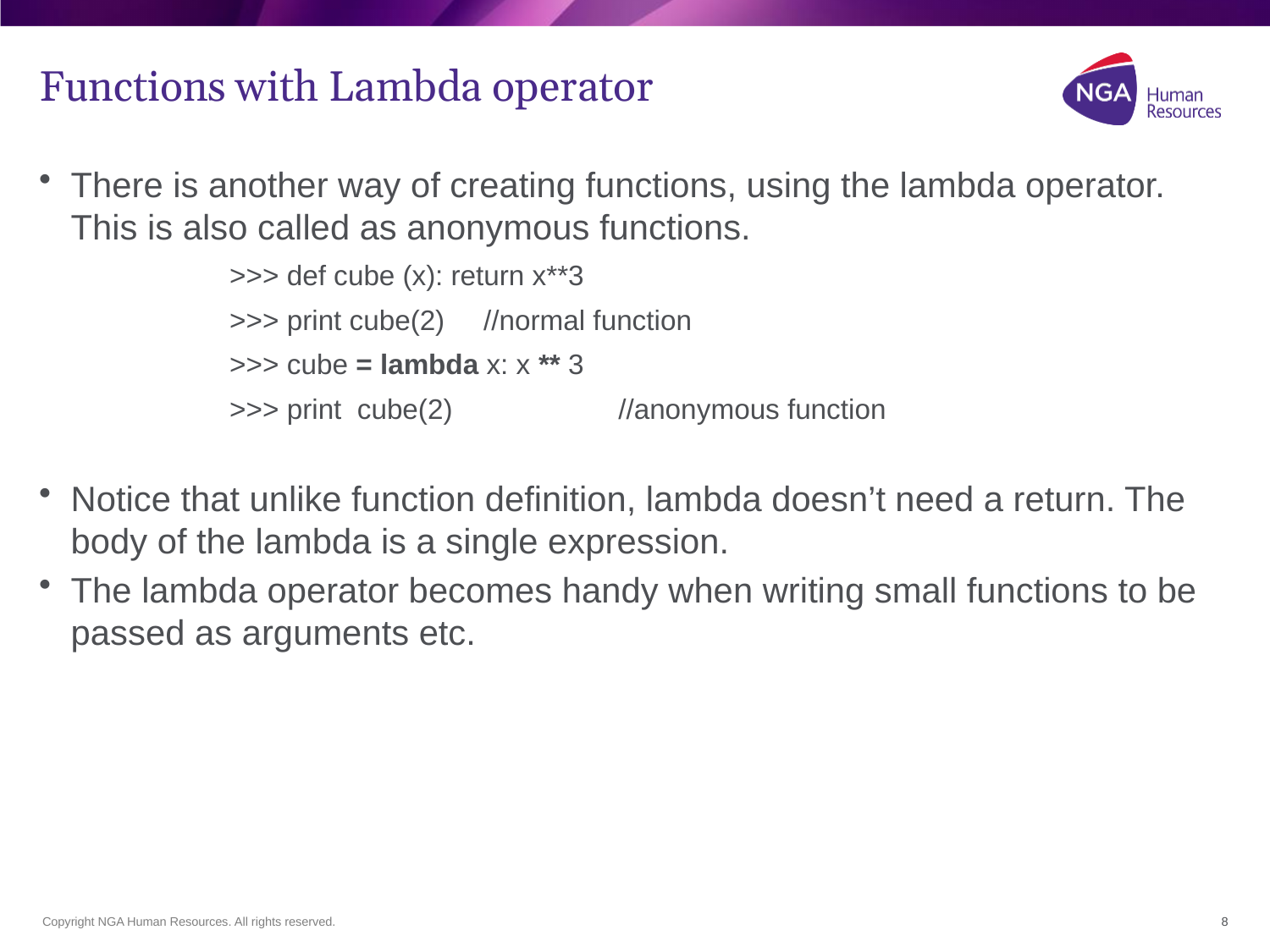

# Functions with Lambda operator
There is another way of creating functions, using the lambda operator. This is also called as anonymous functions.
>>> def cube (x): return x**3
>>> print cube(2) 	//normal function
>>> cube = lambda x: x ** 3
>>> print  cube(2)		 //anonymous function

Notice that unlike function definition, lambda doesn’t need a return. The body of the lambda is a single expression.
The lambda operator becomes handy when writing small functions to be passed as arguments etc.

8